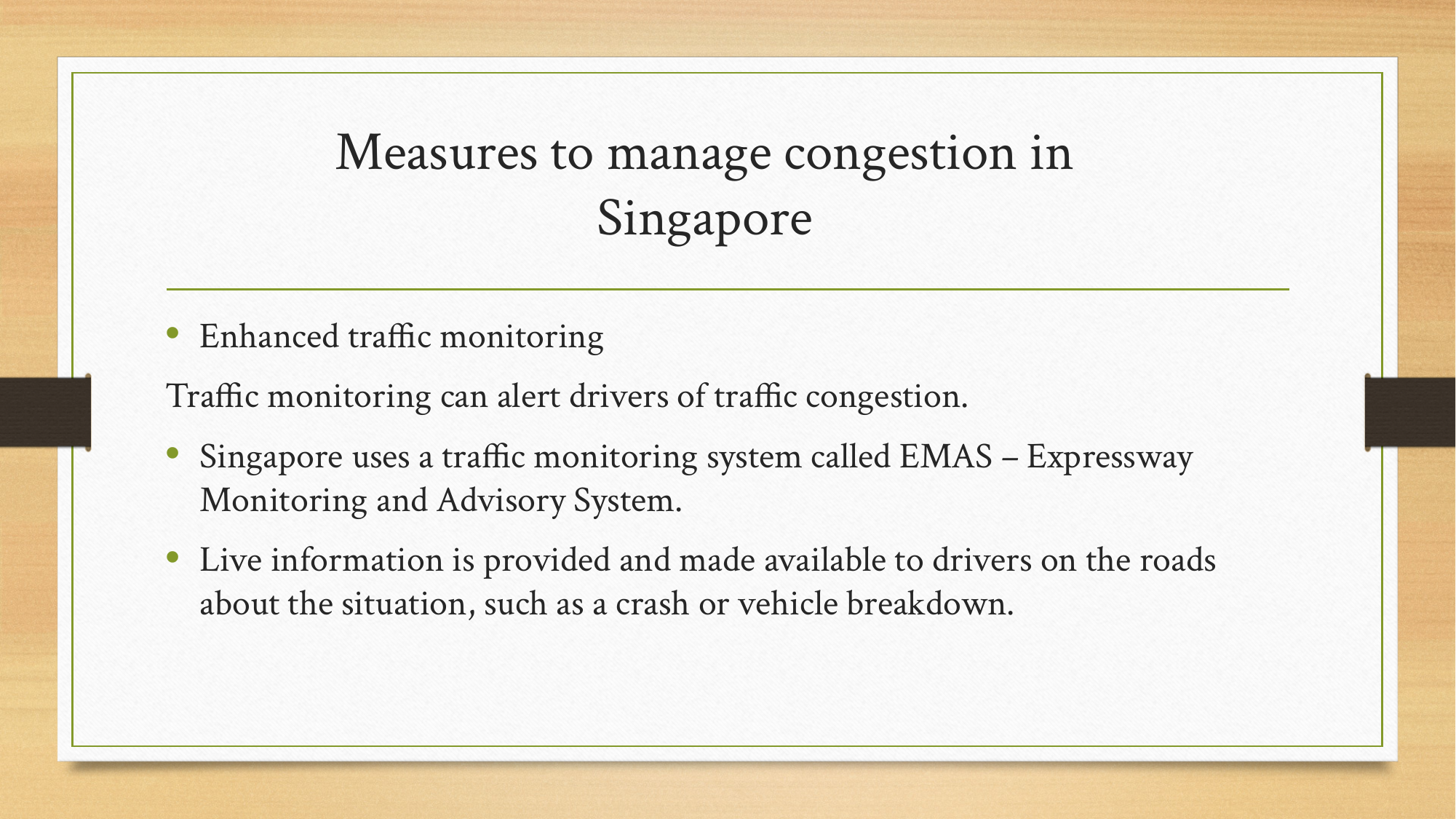

# Measures to manage congestion in Singapore
Enhanced traffic monitoring
Traffic monitoring can alert drivers of traffic congestion.
Singapore uses a traffic monitoring system called EMAS – Expressway Monitoring and Advisory System.
Live information is provided and made available to drivers on the roads about the situation, such as a crash or vehicle breakdown.